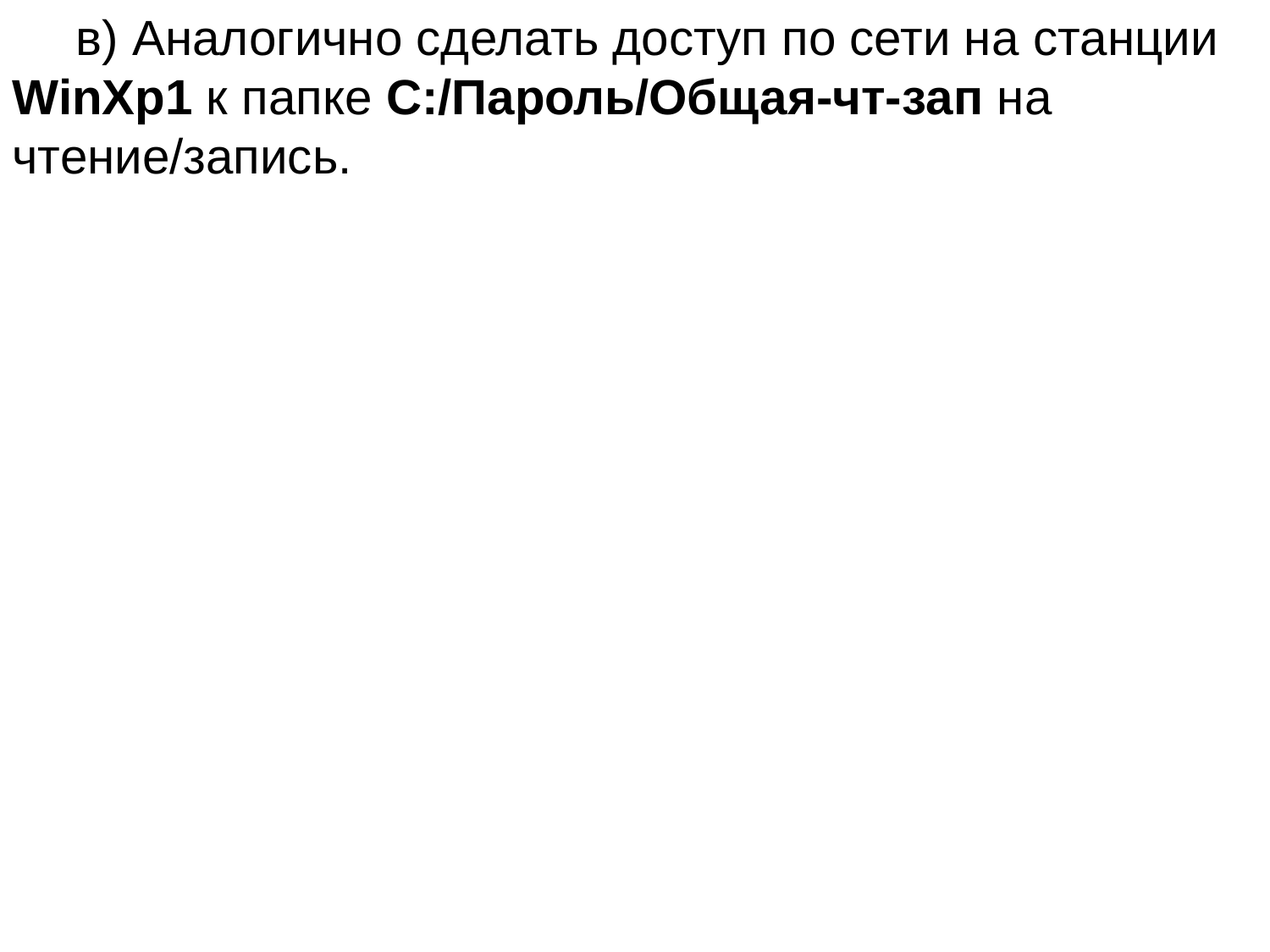

в) Аналогично сделать доступ по сети на станции WinXp1 к папке С:/Пароль/Общая-чт-зап на чтение/запись.